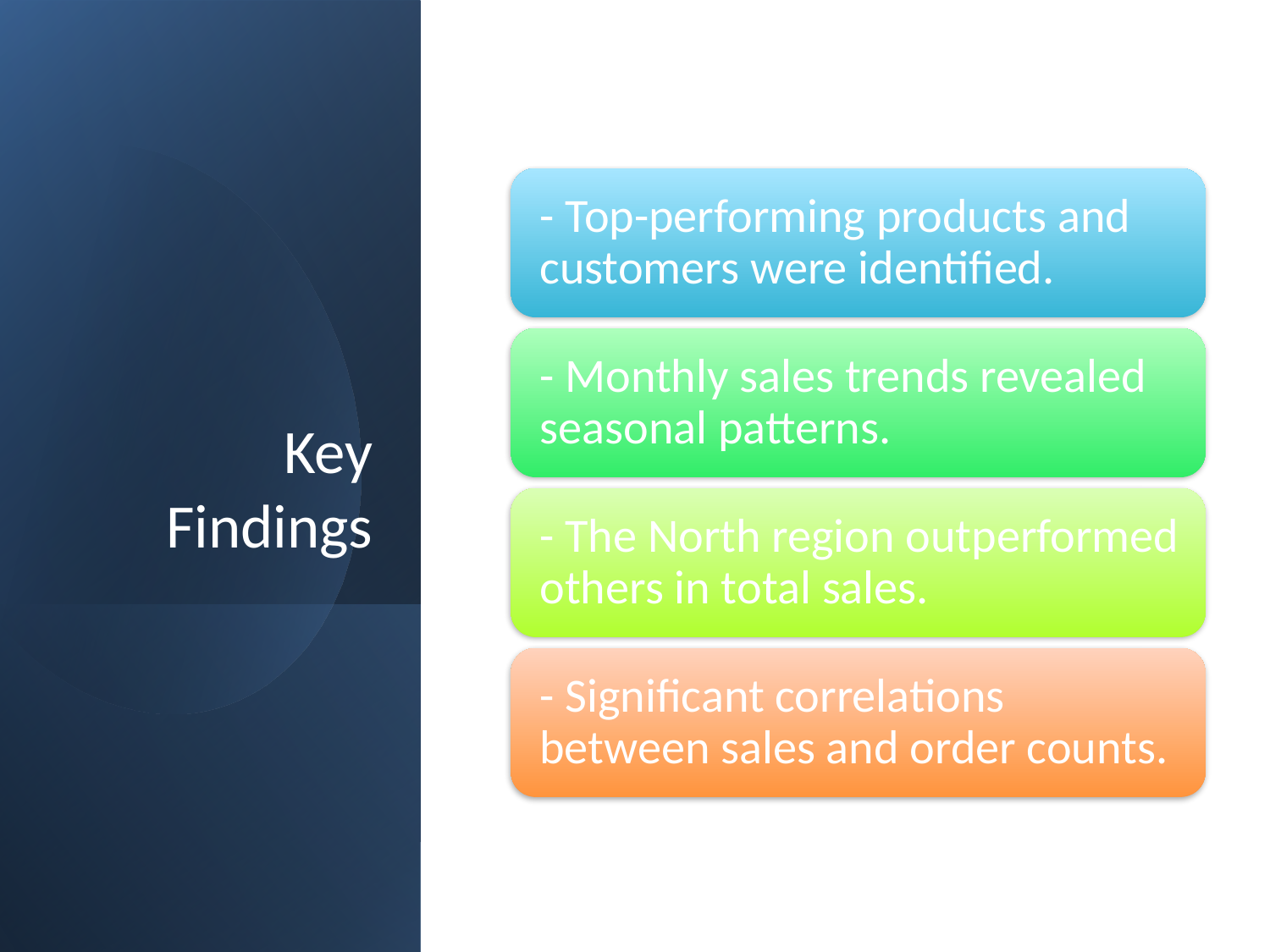

- Top-performing products and customers were identified.
- Monthly sales trends revealed seasonal patterns.
- The North region outperformed others in total sales.
- Significant correlations between sales and order counts.

# Key Findings